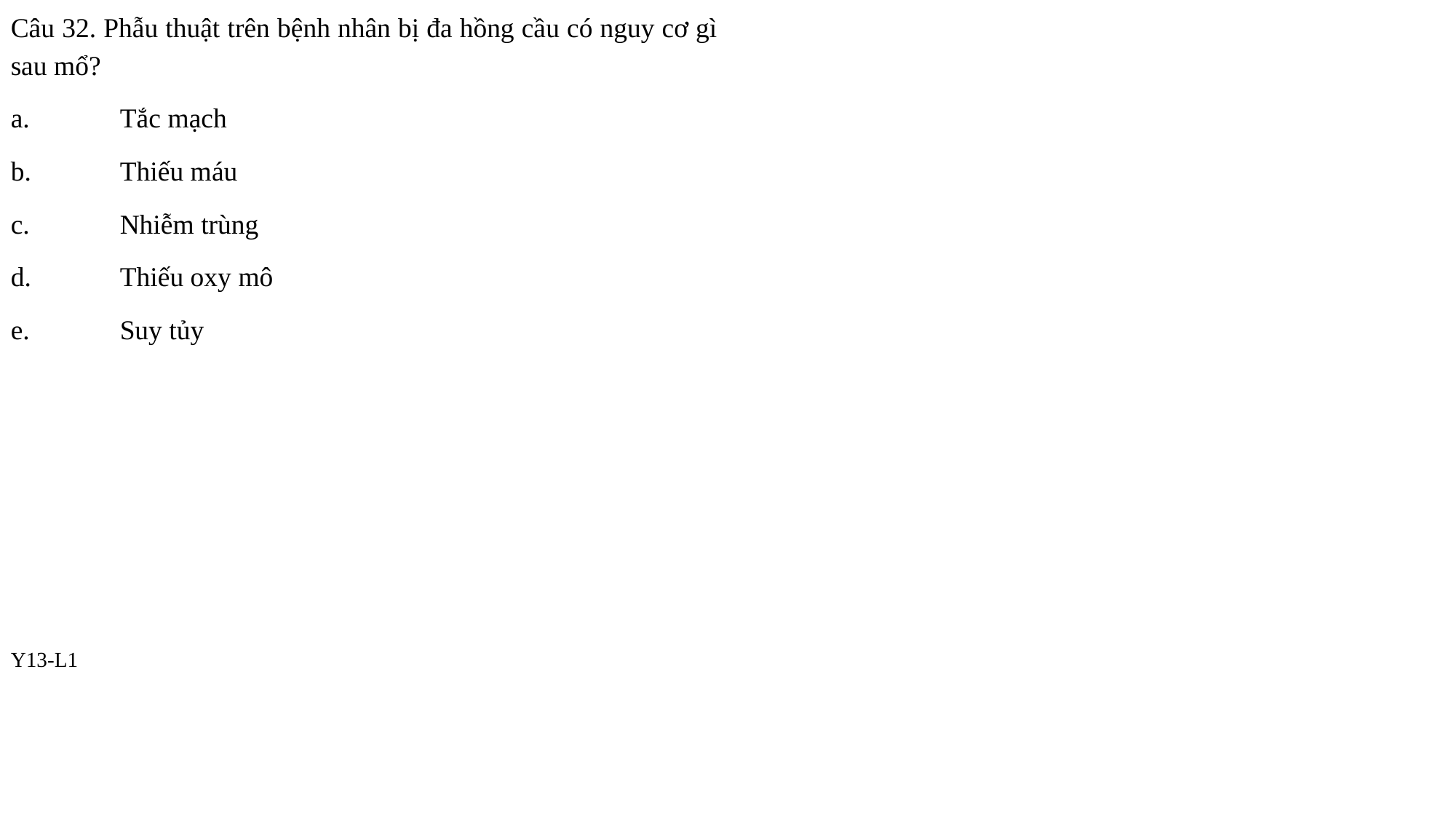

Câu 32. Phẫu thuật trên bệnh nhân bị đa hồng cầu có nguy cơ gì sau mổ?
a.	Tắc mạch
b.	Thiếu máu
c.	Nhiễm trùng
d.	Thiếu oxy mô
e.	Suy tủy
Y13-L1